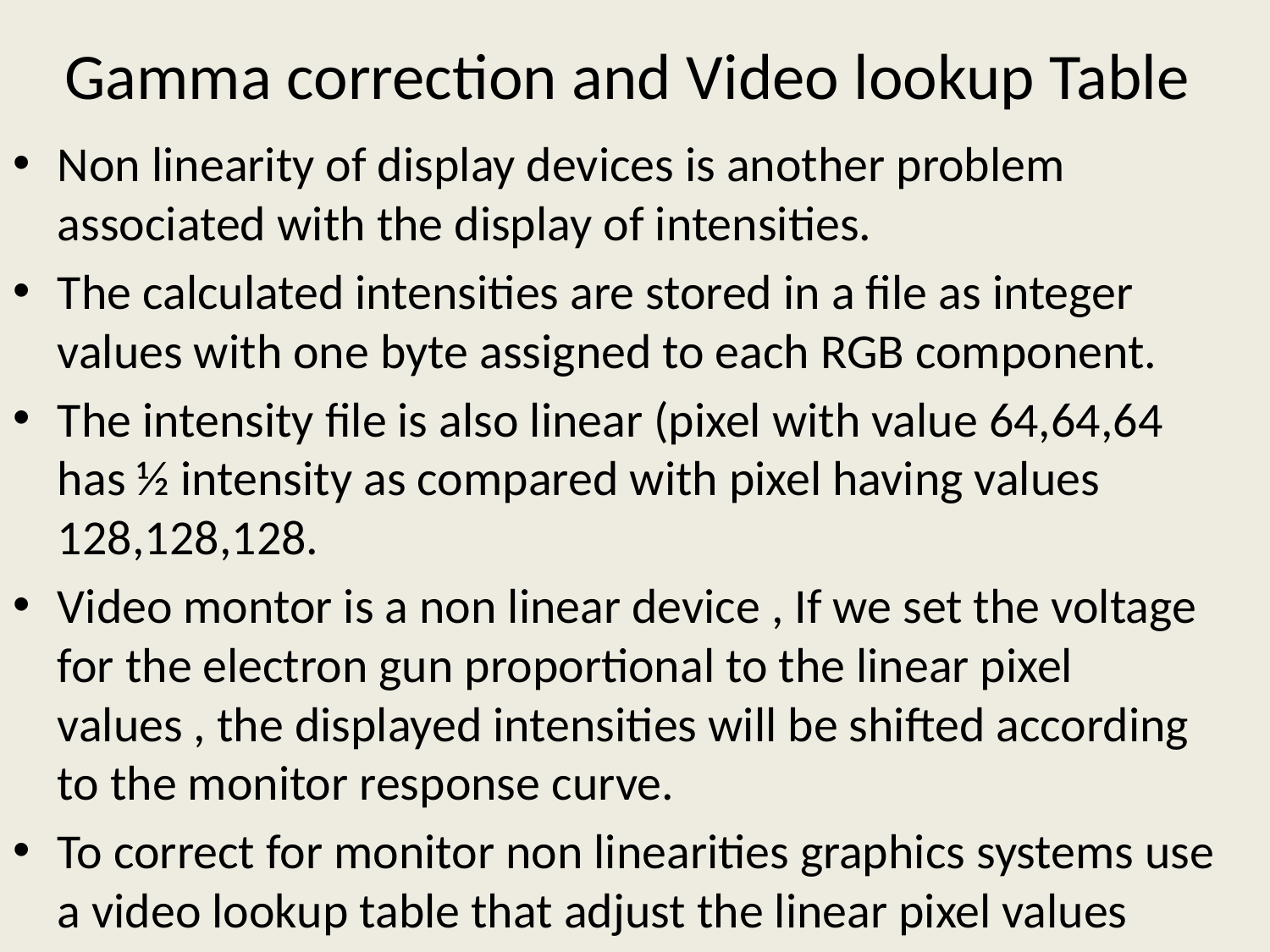

# Gamma correction and Video lookup Table
Non linearity of display devices is another problem associated with the display of intensities.
The calculated intensities are stored in a file as integer values with one byte assigned to each RGB component.
The intensity file is also linear (pixel with value 64,64,64 has ½ intensity as compared with pixel having values 128,128,128.
Video montor is a non linear device , If we set the voltage for the electron gun proportional to the linear pixel values , the displayed intensities will be shifted according to the monitor response curve.
To correct for monitor non linearities graphics systems use a video lookup table that adjust the linear pixel values